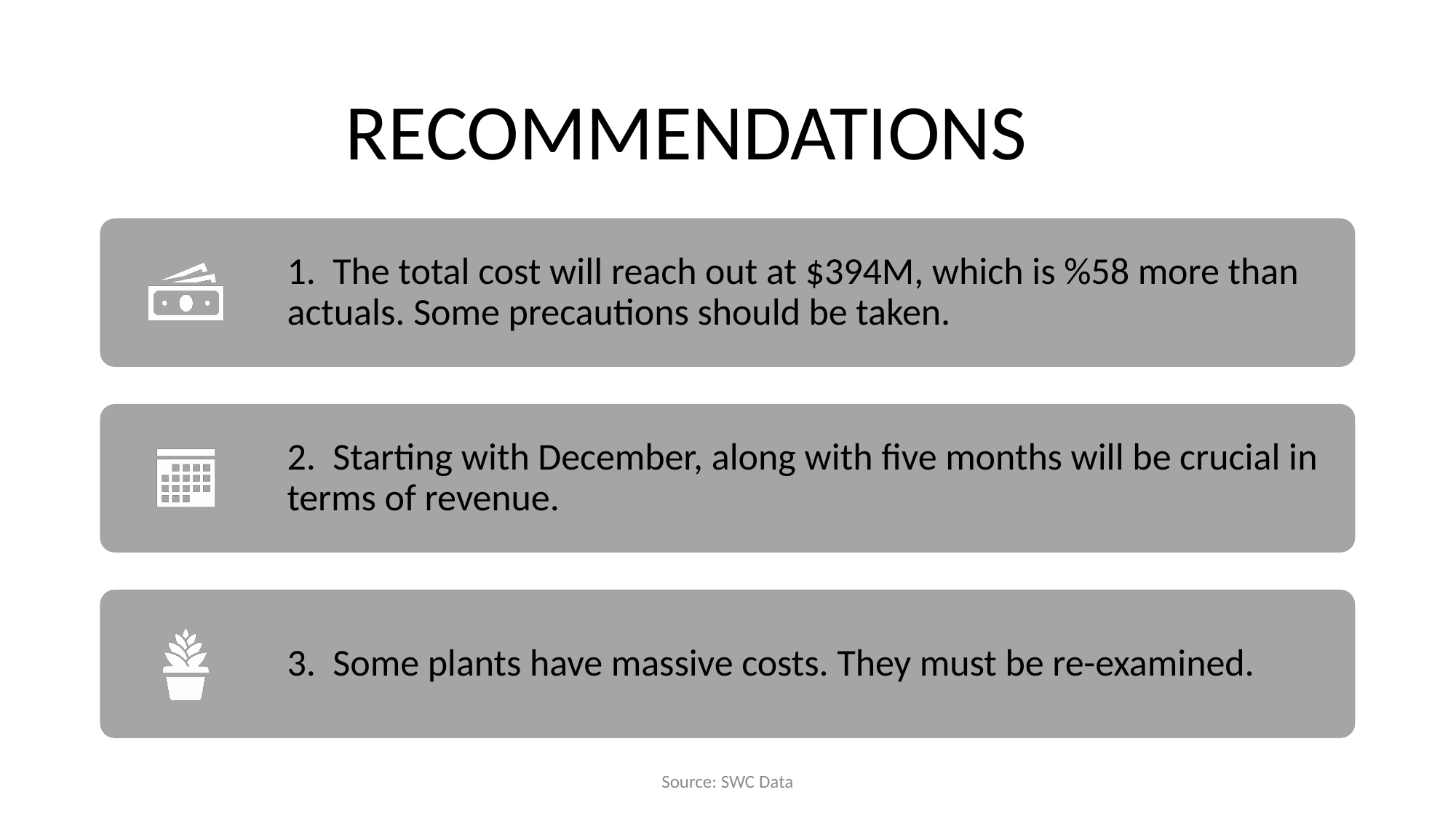

# RECOMMENDATIONS
1.  The total cost will reach out at $394M, which is %58 more than actuals. Some precautions should be taken.
2.  Starting with December, along with five months will be crucial in terms of revenue.
3.  Some plants have massive costs. They must be re-examined.
Source: SWC Data